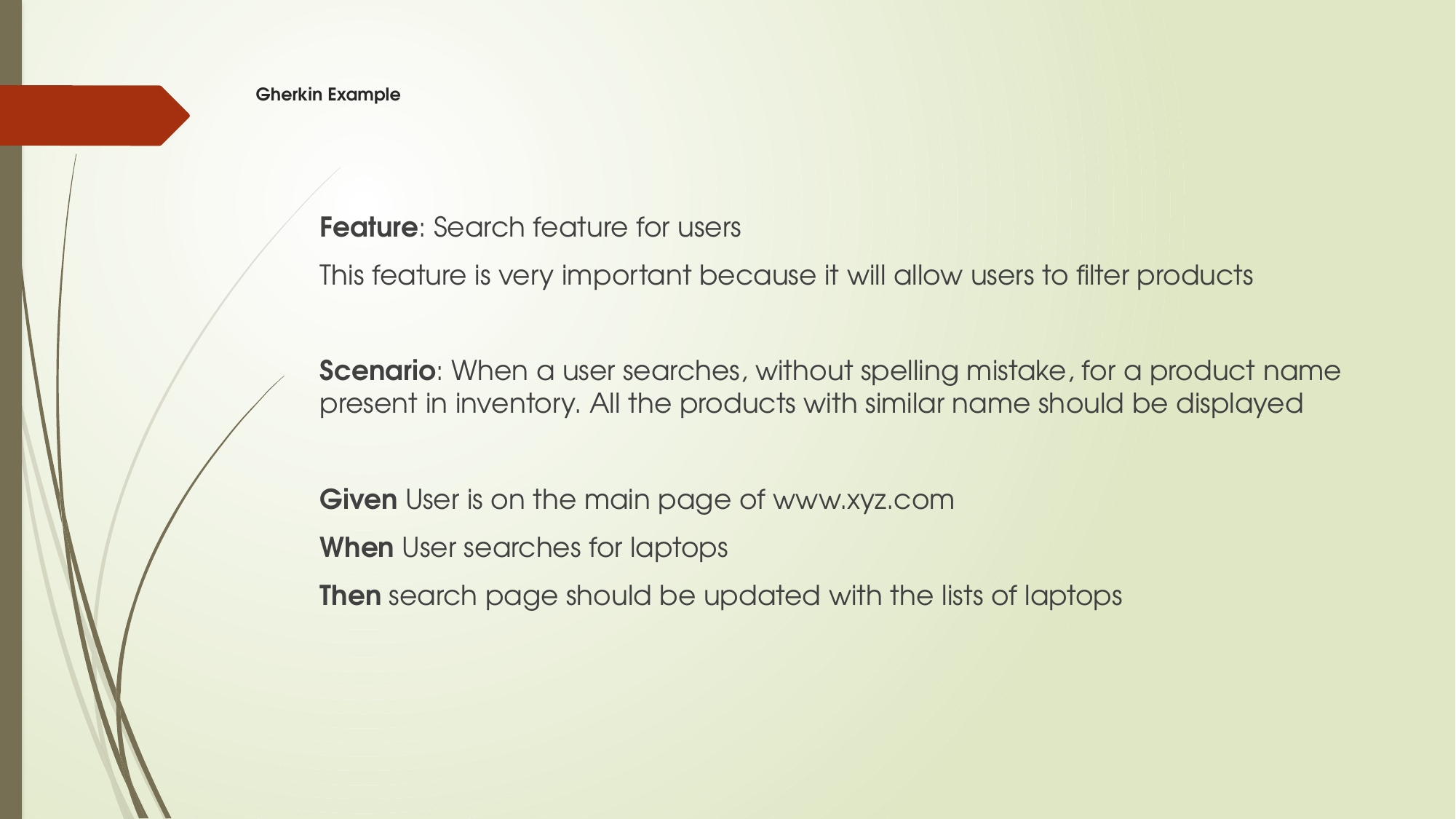

# Gherkin Example
Feature: Search feature for users
This feature is very important because it will allow users to filter products

Scenario: When a user searches, without spelling mistake, for a product name present in inventory. All the products with similar name should be displayed

Given User is on the main page of www.xyz.com
When User searches for laptops
Then search page should be updated with the lists of laptops